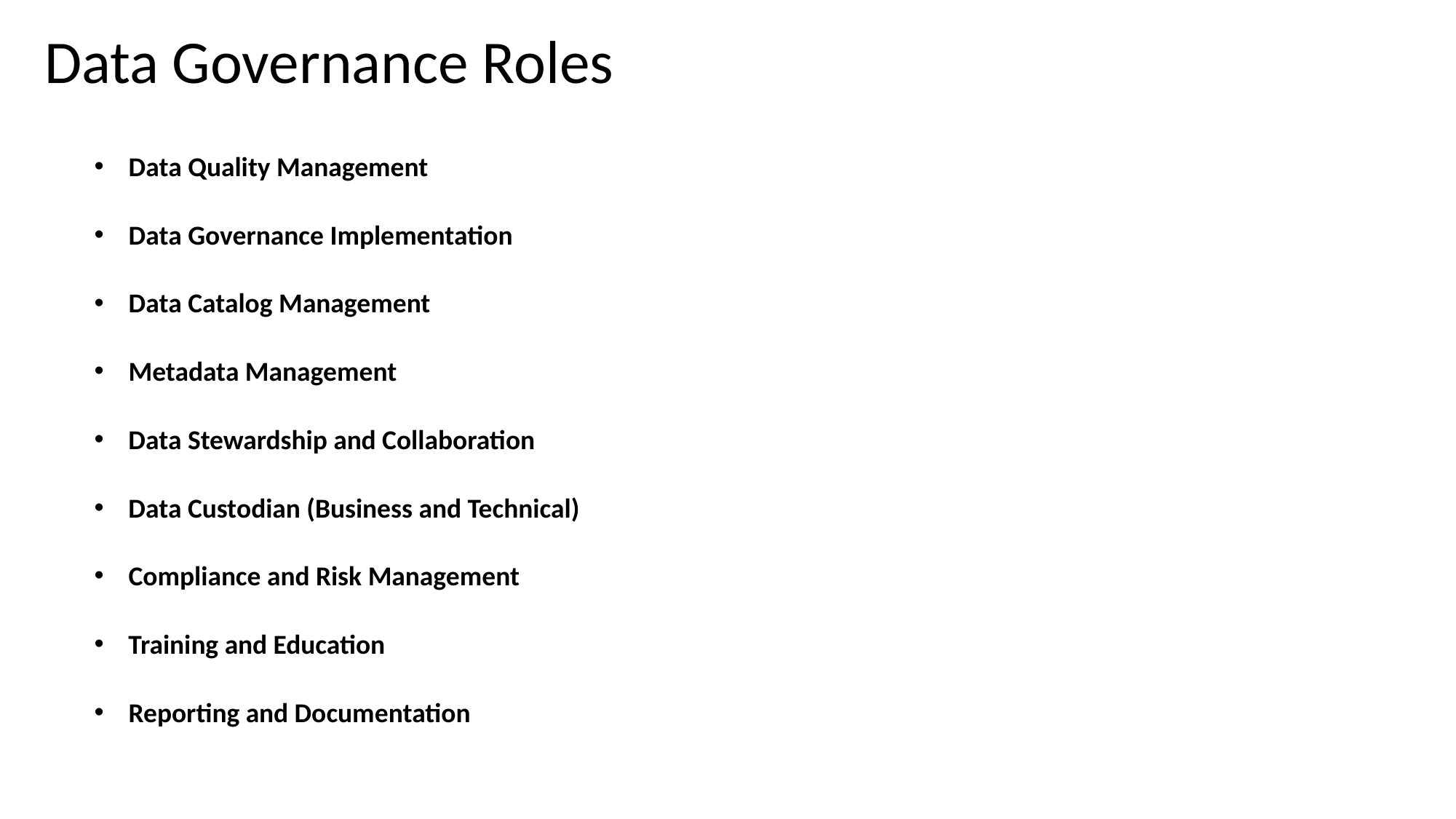

Data Governance Roles
Data Quality Management
Data Governance Implementation
Data Catalog Management
Metadata Management
Data Stewardship and Collaboration
Data Custodian (Business and Technical)
Compliance and Risk Management
Training and Education
Reporting and Documentation